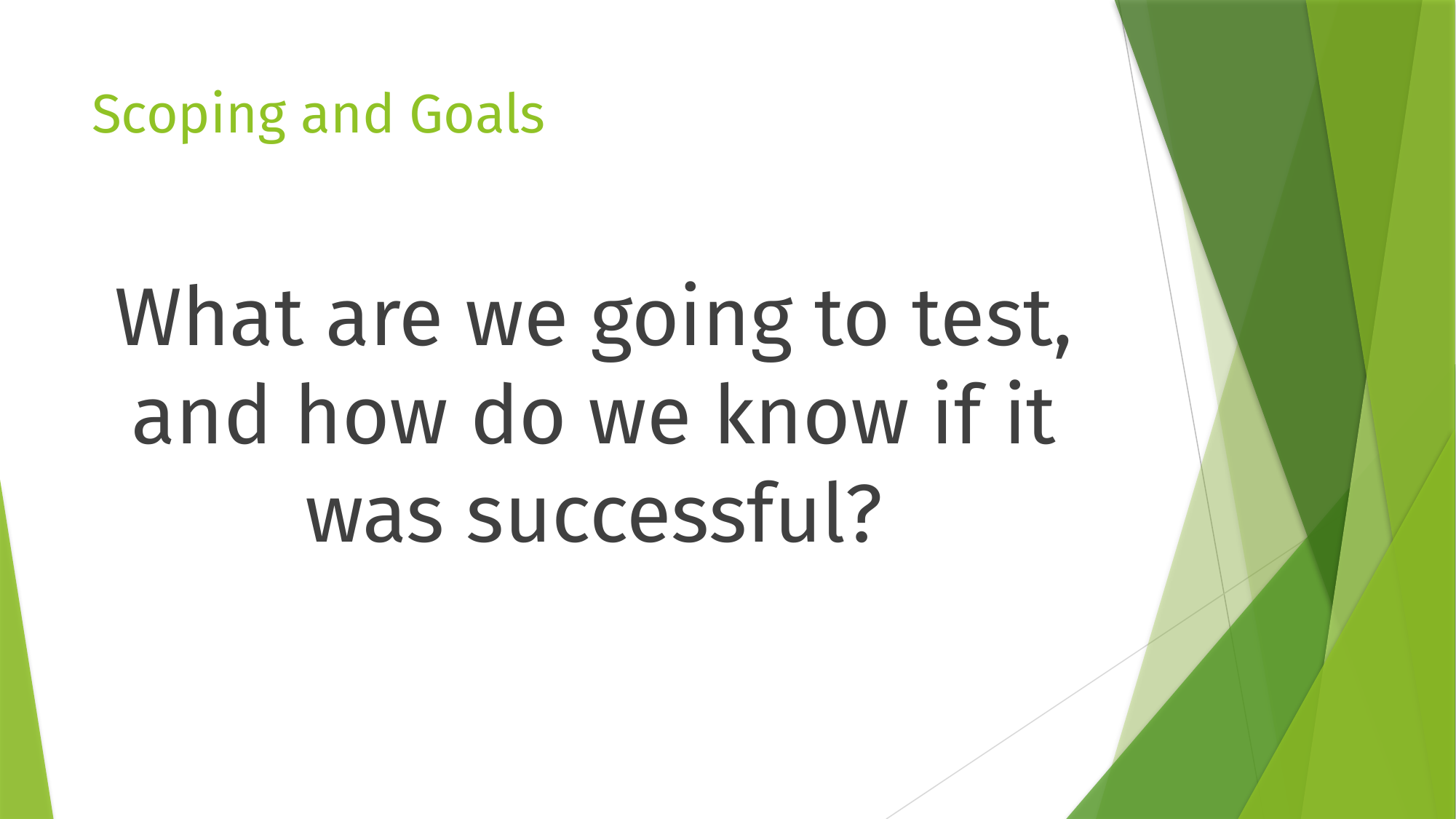

# Scoping and Goals
What are we going to test, and how do we know if it was successful?